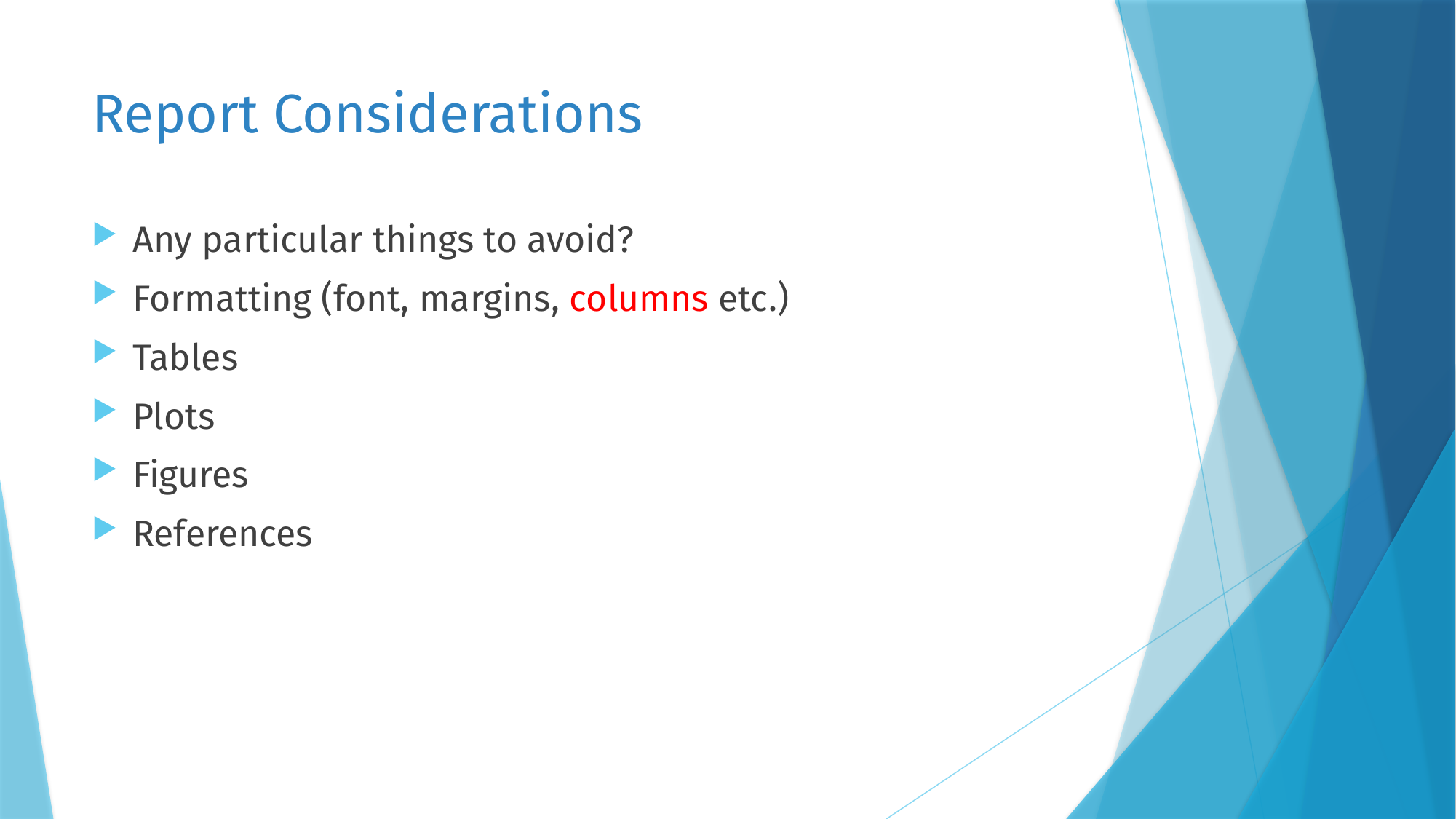

# Report Considerations
Any particular things to avoid?
Formatting (font, margins, columns etc.)
Tables
Plots
Figures
References